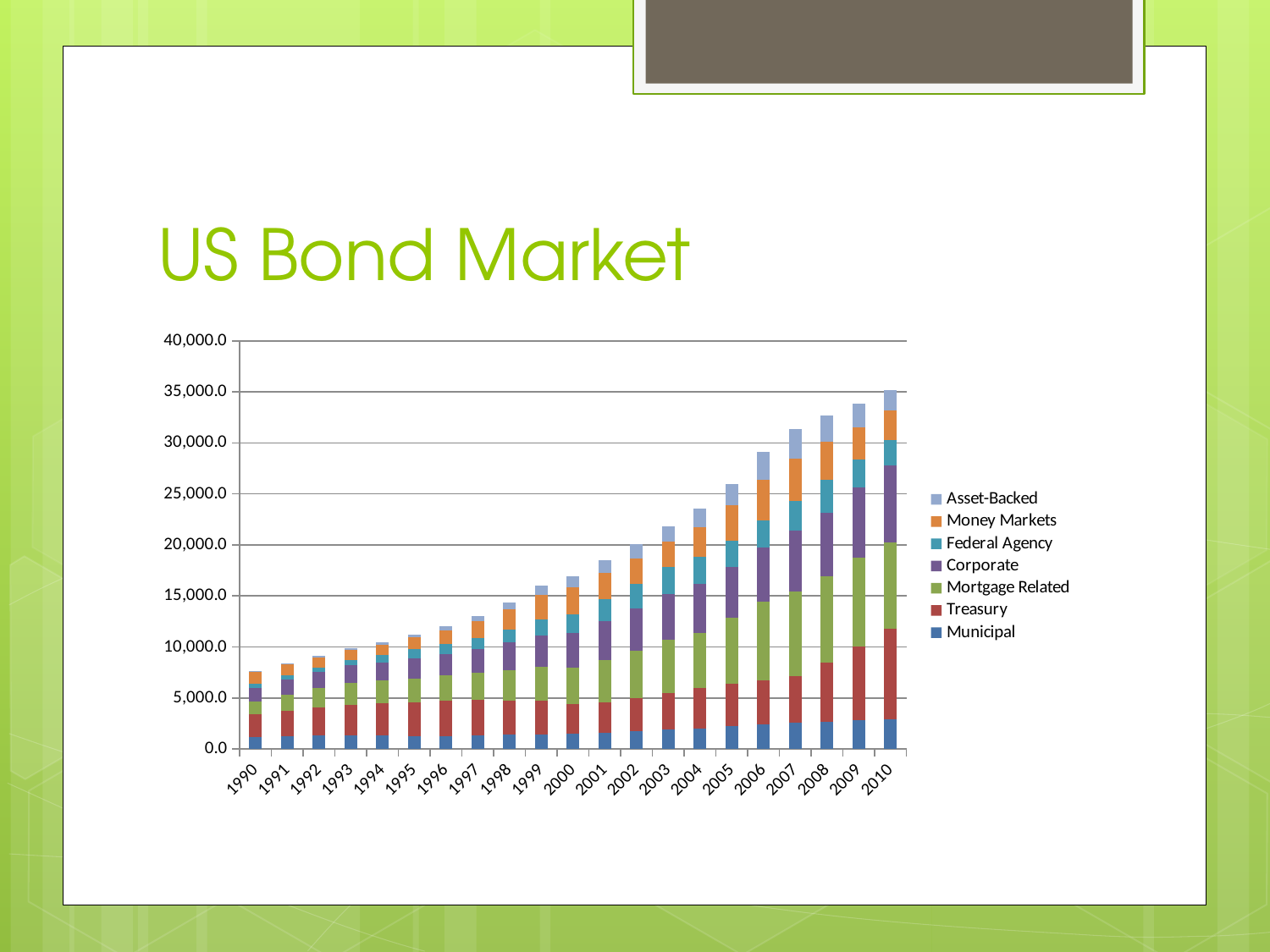

# US Bond Market

### Chart

| Category | Municipal | Treasury | Mortgage Related | Corporate  | Federal Agency | Money Markets | Asset-Backed |
|---|---|---|---|---|---|---|---|
| 1990 | 1178.619 | 2195.8 | 1278.1 | 1350.3 | 421.5 | 1156.8 | 75.64259999999999 |
| 1991 | 1272.079 | 2471.6 | 1605.847 | 1454.6 | 421.5 | 1054.3 | 109.6626 |
| 1992 | 1295.401 | 2754.1 | 1940.287 | 1557.0 | 462.4 | 994.2 | 136.24320000000003 |
| 1993 | 1361.698 | 2989.5 | 2156.431 | 1674.6000000000001 | 550.8 | 971.7 | 153.98810000000003 |
| 1994 | 1325.77 | 3126.0 | 2275.969 | 1755.6000000000001 | 727.7 | 1034.7 | 190.38340000000002 |
| 1995 | 1268.157 | 3307.2 | 2352.71 | 1950.6 | 924.0 | 1177.3 | 256.28259999999995 |
| 1996 | 1261.631 | 3459.7 | 2486.0614439999986 | 2126.5 | 925.8 | 1393.9 | 367.02619999999996 |
| 1997 | 1318.53 | 3456.8 | 2680.163985999999 | 2359.0 | 1021.8 | 1692.8 | 504.9005 |
| 1998 | 1402.728 | 3355.5 | 2955.163116000001 | 2708.5 | 1302.1 | 1977.8 | 637.3361 |
| 1999 | 1457.089 | 3266.0 | 3334.3 | 3046.5 | 1620.0 | 2338.8 | 929.2097000000001 |
| 2000 | 1480.713 | 2951.8999999999996 | 3565.8 | 3358.4 | 1853.7 | 2662.6 | 1058.0336 |
| 2001 | 1603.449 | 2967.5000000000005 | 4127.4 | 3836.4 | 2157.4 | 2587.2 | 1195.0795999999998 |
| 2002 | 1762.872 | 3204.9000000000005 | 4686.4 | 4132.8 | 2377.7 | 2545.7 | 1343.5345 |
| 2003 | 1900.427 | 3574.8999999999996 | 5238.6 | 4486.5 | 2626.2 | 2519.8 | 1466.5586999999998 |
| 2004 | 2030.8 | 3943.6000000000004 | 5390.495804303564 | 4801.6 | 2700.6 | 2904.2 | 1772.2327999999998 |
| 2005 | 2225.888 | 4165.9 | 6455.747266957019 | 4964.7 | 2616.0 | 3433.7 | 2069.9432 |
| 2006 | 2403.265 | 4322.900000000001 | 7709.439151300033 | 5344.2 | 2633.955 | 4008.8 | 2663.2936999999997 |
| 2007 | 2618.883 | 4516.7 | 8306.69957267729 | 5947.2 | 2906.246 | 4170.8 | 2909.4966999999997 |
| 2008 | 2680.203 | 5774.1900000000005 | 8499.510925167007 | 6203.9 | 3210.577 | 3790.9 | 2567.1538 |
| 2009 | 2808.9 | 7260.5740000000005 | 8704.293300000001 | 6884.1 | 2727.498 | 3127.2 | 2297.0453 |
| 2010 | 2925.4 | 8853.023 | 8483.60921 | 7519.6 | 2538.781 | 2864.9 | 2008.5992999999999 |